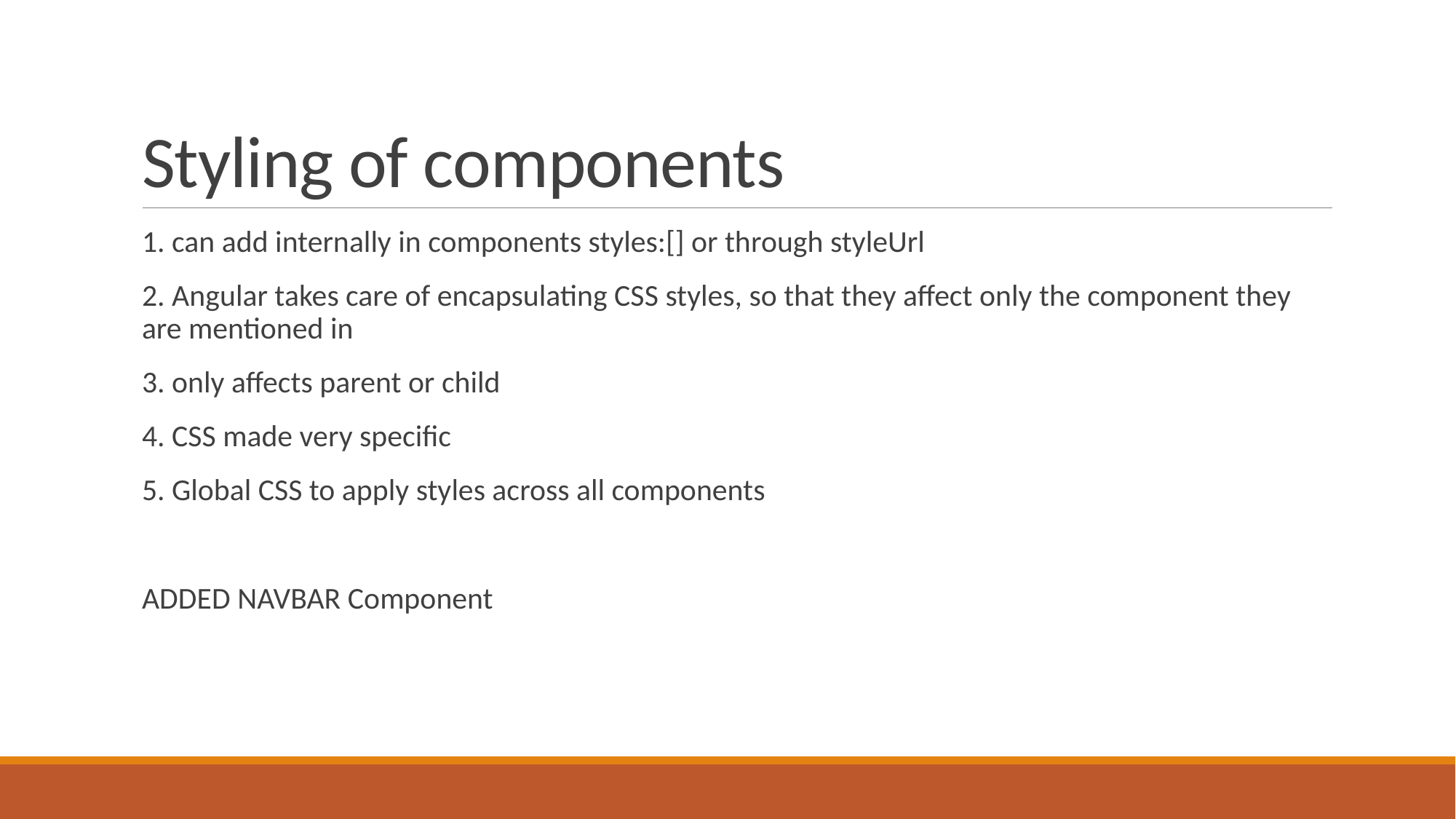

# Styling of components
1. can add internally in components styles:[] or through styleUrl
2. Angular takes care of encapsulating CSS styles, so that they affect only the component they are mentioned in
3. only affects parent or child
4. CSS made very specific
5. Global CSS to apply styles across all components

ADDED NAVBAR Component